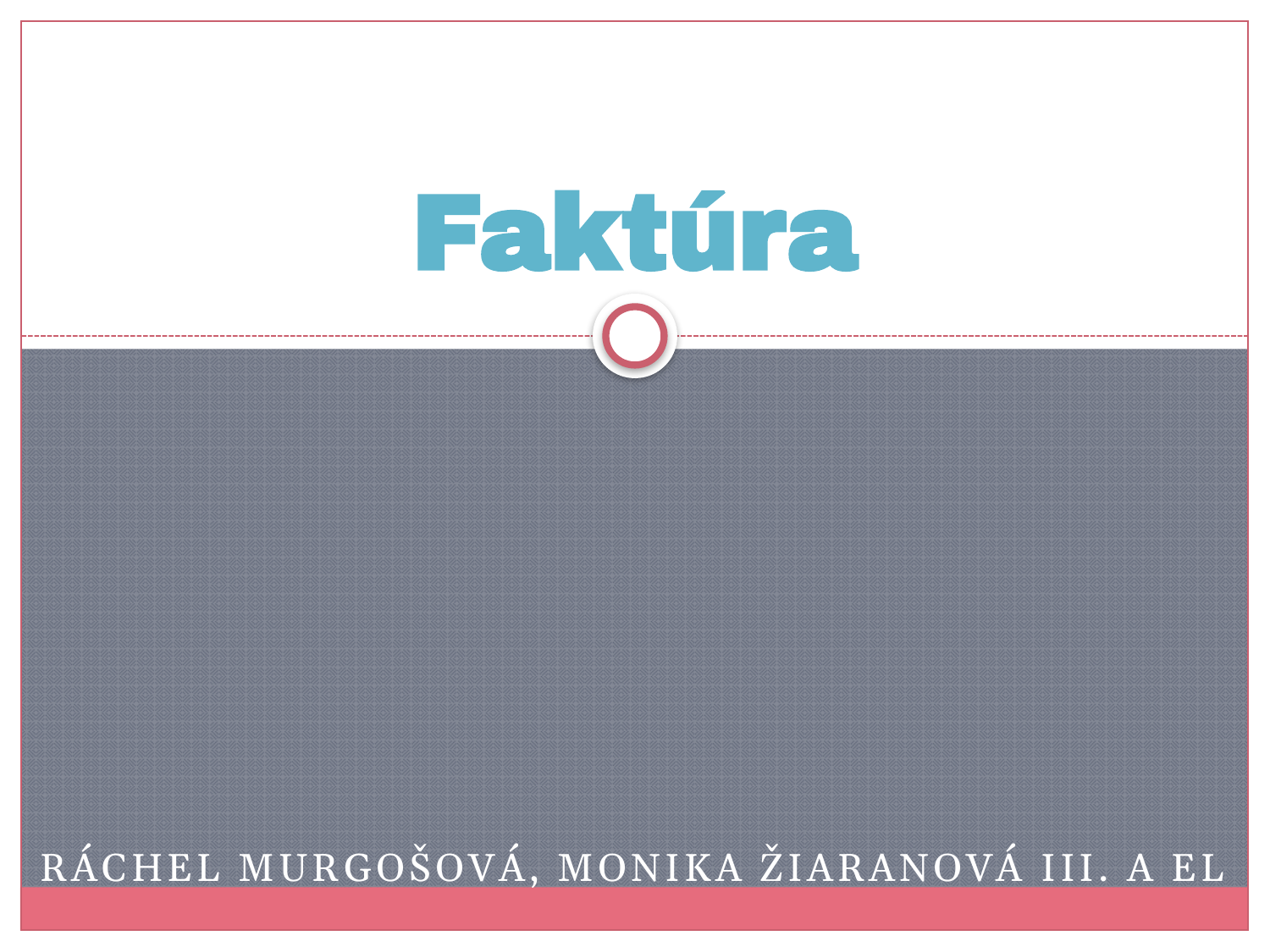

# Faktúra
Ráchel Murgošová, monika žiaranová III. A el